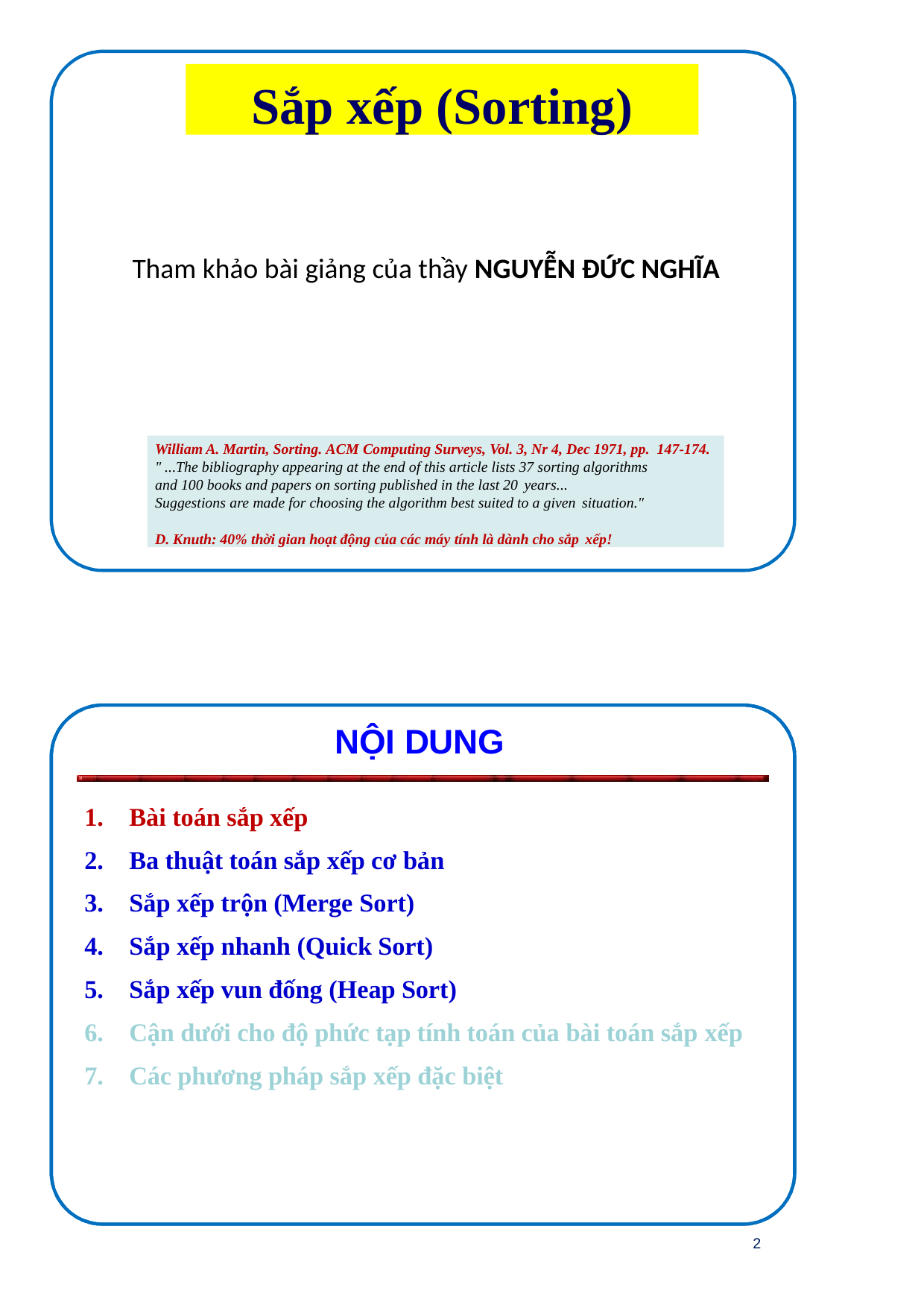

Sắp xếp (Sorting)
Tham khảo bài giảng của thầy NGUYỄN ĐỨC NGHĨA
William A. Martin, Sorting. ACM Computing Surveys, Vol. 3, Nr 4, Dec 1971, pp. 147-174.
" ...The bibliography appearing at the end of this article lists 37 sorting algorithms  and 100 books and papers on sorting published in the last 20 years...
Suggestions are made for choosing the algorithm best suited to a given situation."

D. Knuth: 40% thời gian hoạt động của các máy tính là dành cho sắp xếp!

NỘI DUNG
Bài toán sắp xếp
Ba thuật toán sắp xếp cơ bản
Sắp xếp trộn (Merge Sort)
Sắp xếp nhanh (Quick Sort)
Sắp xếp vun đống (Heap Sort)
Cận dưới cho độ phức tạp tính toán của bài toán sắp xếp
Các phương pháp sắp xếp đặc biệt
2